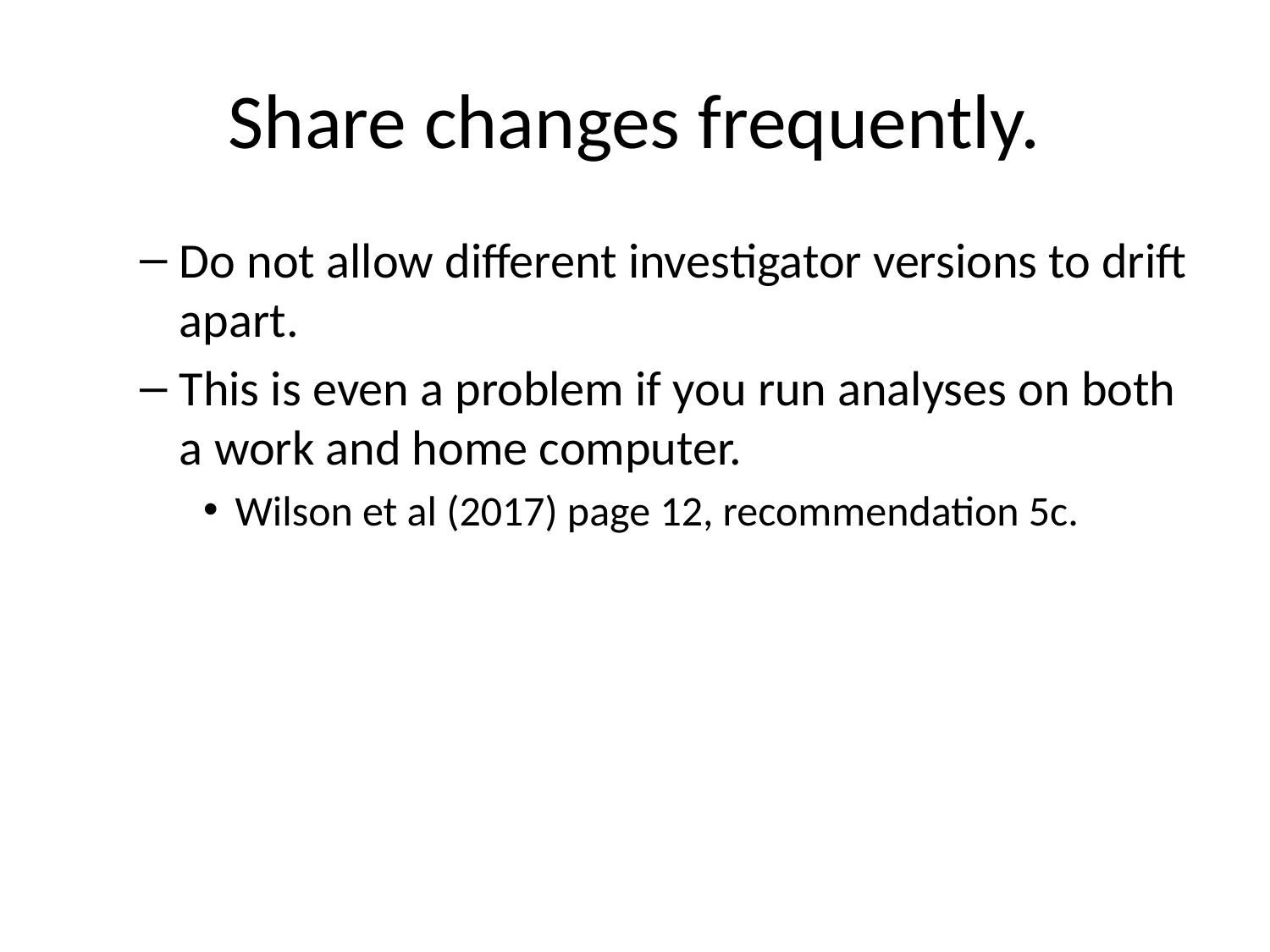

# Share changes frequently.
Do not allow different investigator versions to drift apart.
This is even a problem if you run analyses on both a work and home computer.
Wilson et al (2017) page 12, recommendation 5c.